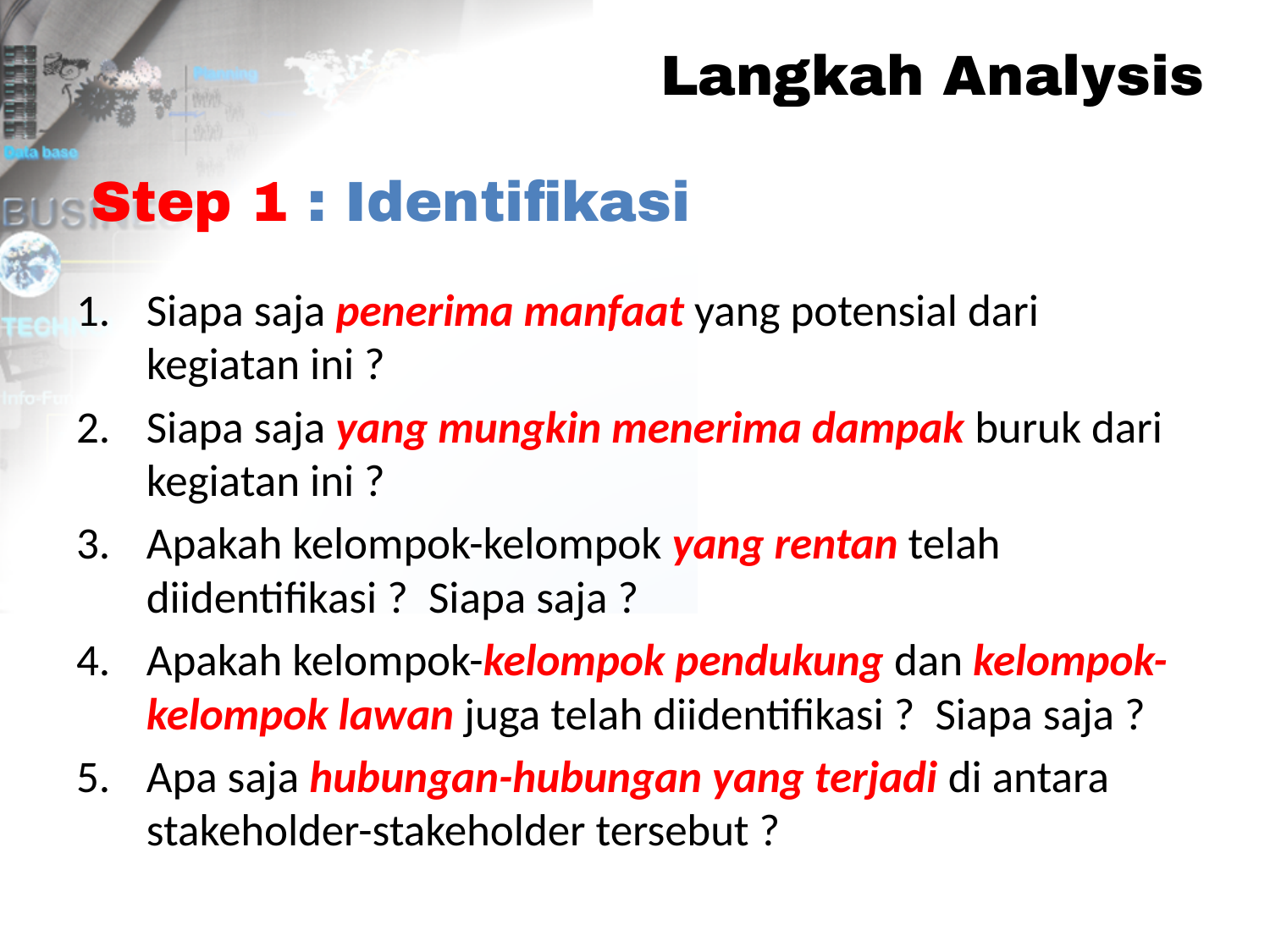

Langkah Analysis

Step 1 : Identifikasi
Siapa saja penerima manfaat yang potensial dari kegiatan ini ?
Siapa saja yang mungkin menerima dampak buruk dari kegiatan ini ?
Apakah kelompok-kelompok yang rentan telah diidentifikasi ?  Siapa saja ?
Apakah kelompok-kelompok pendukung dan kelompok-kelompok lawan juga telah diidentifikasi ?  Siapa saja ?
Apa saja hubungan-hubungan yang terjadi di antara stakeholder-stakeholder tersebut ?